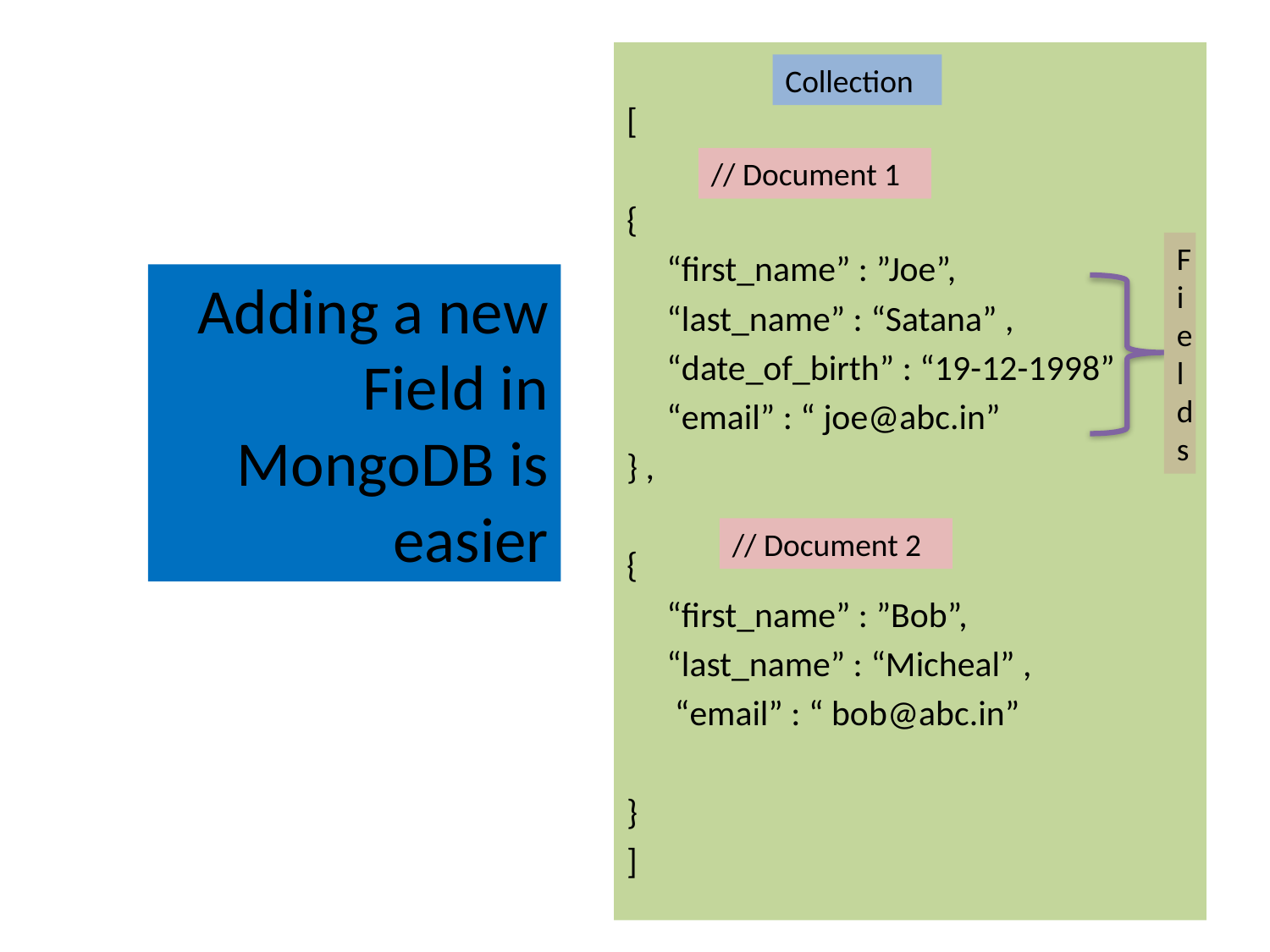

[

{
     “first_name” : ”Joe”,
     “last_name” : “Satana” ,
     “date_of_birth” : “19-12-1998” ,
     “email” : “ joe@abc.in”
} ,

{
     “first_name” : ”Bob”,
     “last_name” : “Micheal” ,
      “email” : “ bob@abc.in”

}
]
Collection
// Document 1
Fields
Adding a new Field in MongoDB is easier

// Document 2